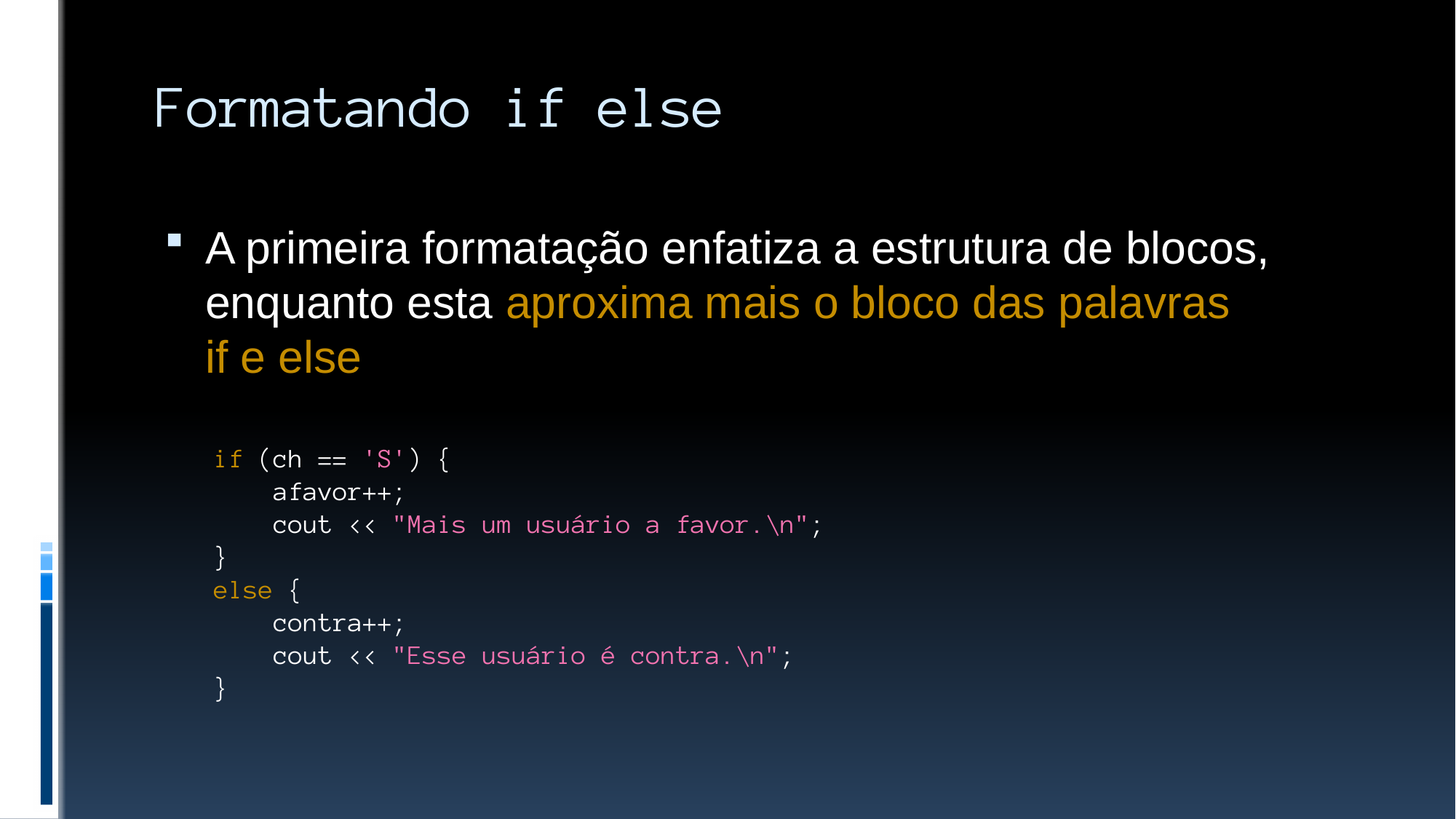

# Formatando if else
A primeira formatação enfatiza a estrutura de blocos, enquanto esta aproxima mais o bloco das palavras
if e else
if (ch == 'S') {
    afavor++;
    cout << "Mais um usuário a favor.\n";
}
else {
    contra++;
    cout << "Esse usuário é contra.\n";
}